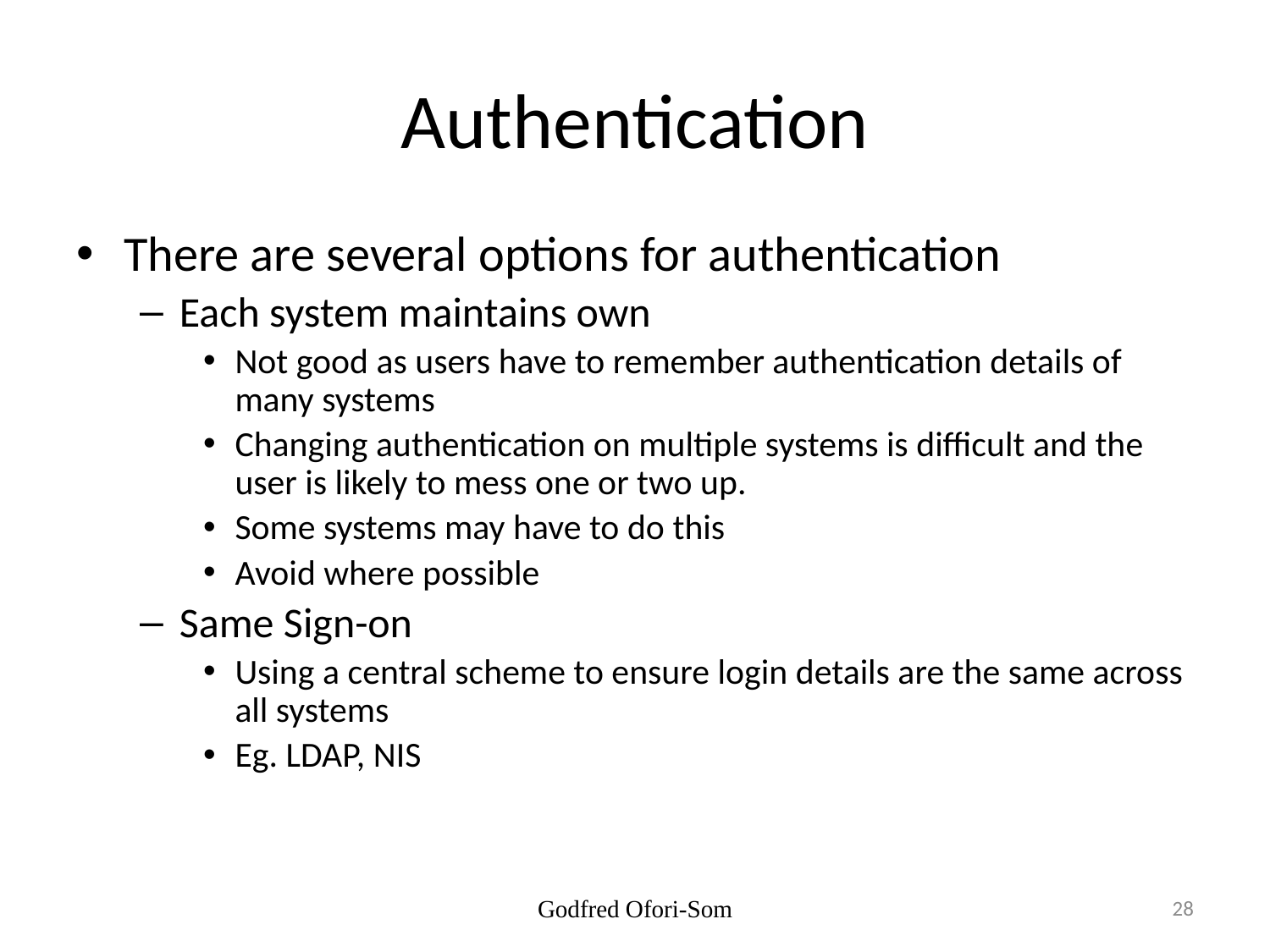

# Authentication
There are several options for authentication
Each system maintains own
Not good as users have to remember authentication details of many systems
Changing authentication on multiple systems is difficult and the user is likely to mess one or two up.
Some systems may have to do this
Avoid where possible
Same Sign-on
Using a central scheme to ensure login details are the same across all systems
Eg. LDAP, NIS
Godfred Ofori-Som
28